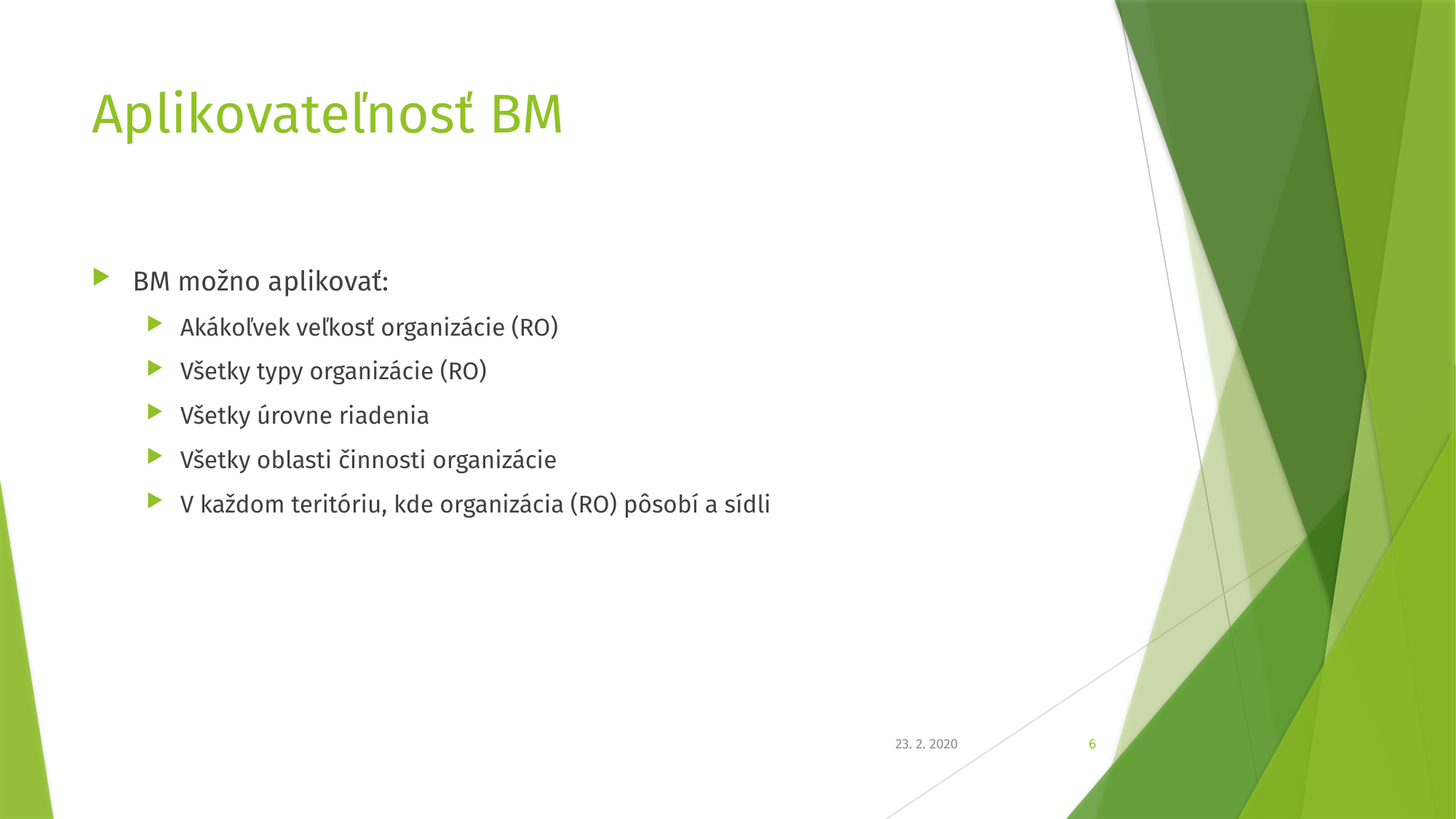

# Aplikovateľnosť BM
BM možno aplikovať:
Akákoľvek veľkosť organizácie (RO)
Všetky typy organizácie (RO)
Všetky úrovne riadenia
Všetky oblasti činnosti organizácie
V každom teritóriu, kde organizácia (RO) pôsobí a sídli
23. 2. 2020
6